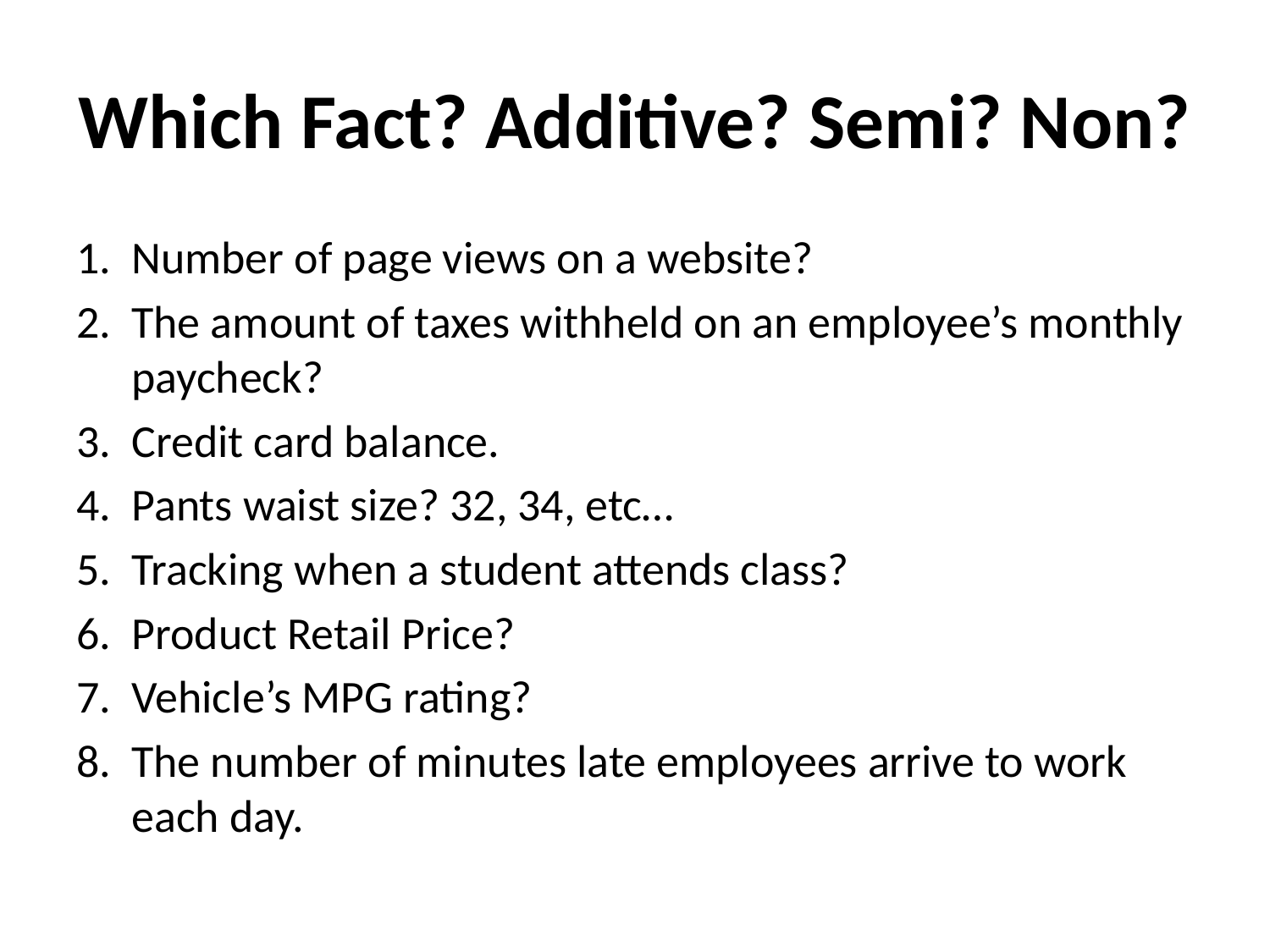

# Which Fact? Additive? Semi? Non?
Number of page views on a website?
The amount of taxes withheld on an employee’s monthly paycheck?
Credit card balance.
Pants waist size? 32, 34, etc…
Tracking when a student attends class?
Product Retail Price?
Vehicle’s MPG rating?
The number of minutes late employees arrive to work each day.